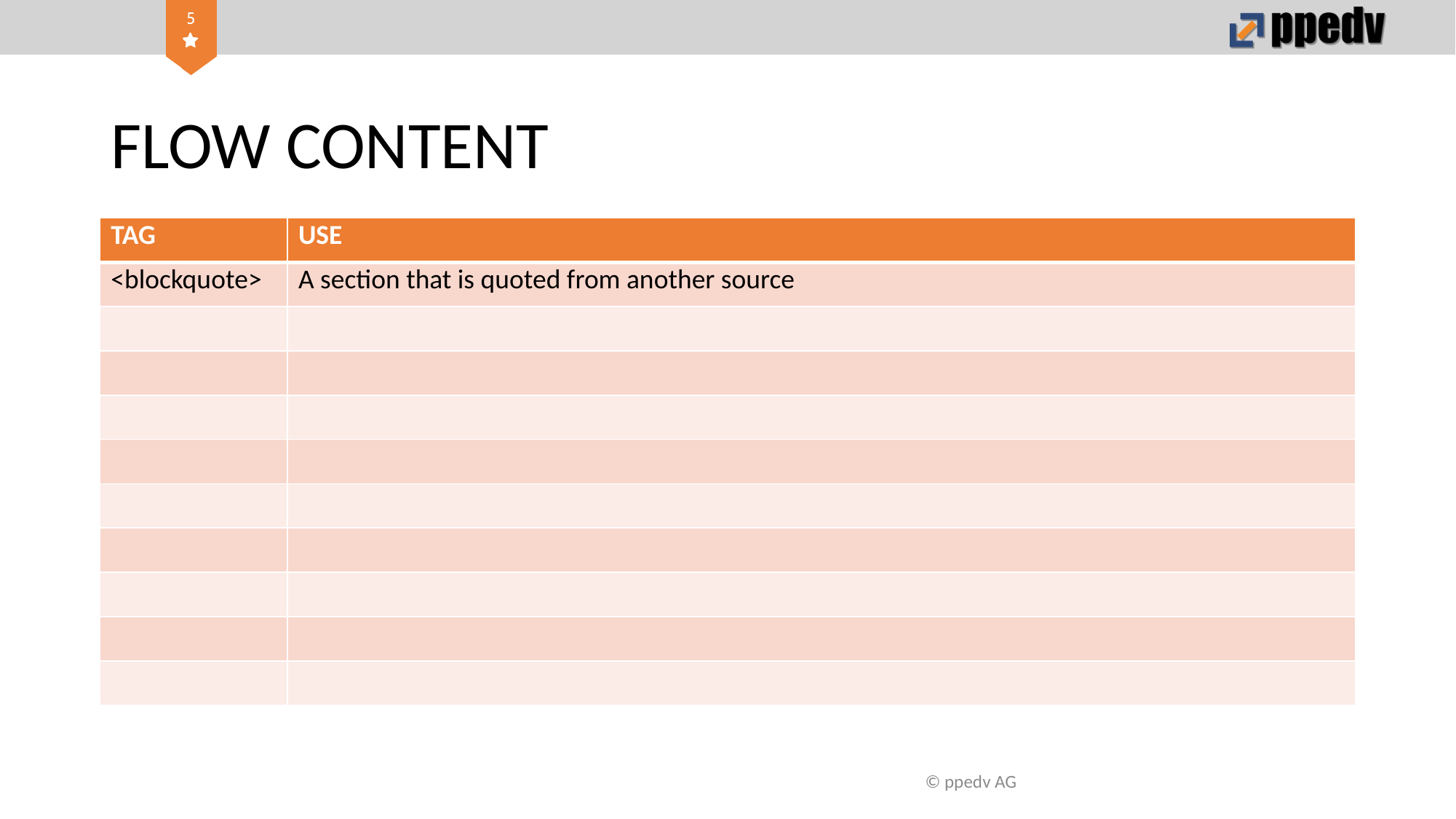

# FLOW CONTENT
| TAG | USE |
| --- | --- |
| <blockquote> | A section that is quoted from another source |
|  |  |
|  |  |
|  |  |
|  |  |
|  |  |
|  |  |
|  |  |
|  |  |
|  |  |
© ppedv AG